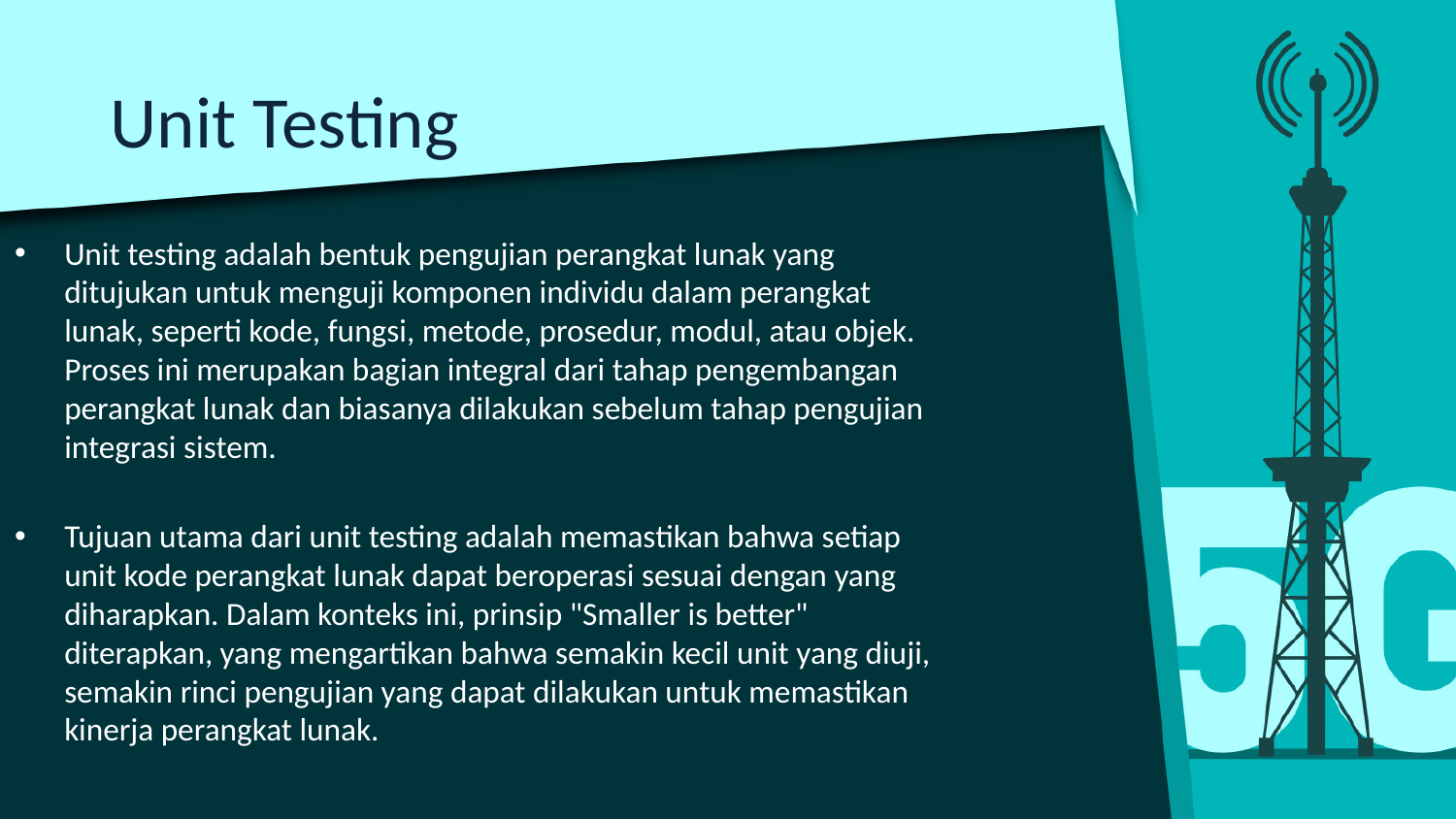

# Unit Testing
Unit testing adalah bentuk pengujian perangkat lunak yang ditujukan untuk menguji komponen individu dalam perangkat lunak, seperti kode, fungsi, metode, prosedur, modul, atau objek. Proses ini merupakan bagian integral dari tahap pengembangan perangkat lunak dan biasanya dilakukan sebelum tahap pengujian integrasi sistem.

Tujuan utama dari unit testing adalah memastikan bahwa setiap unit kode perangkat lunak dapat beroperasi sesuai dengan yang diharapkan. Dalam konteks ini, prinsip "Smaller is better" diterapkan, yang mengartikan bahwa semakin kecil unit yang diuji, semakin rinci pengujian yang dapat dilakukan untuk memastikan kinerja perangkat lunak.